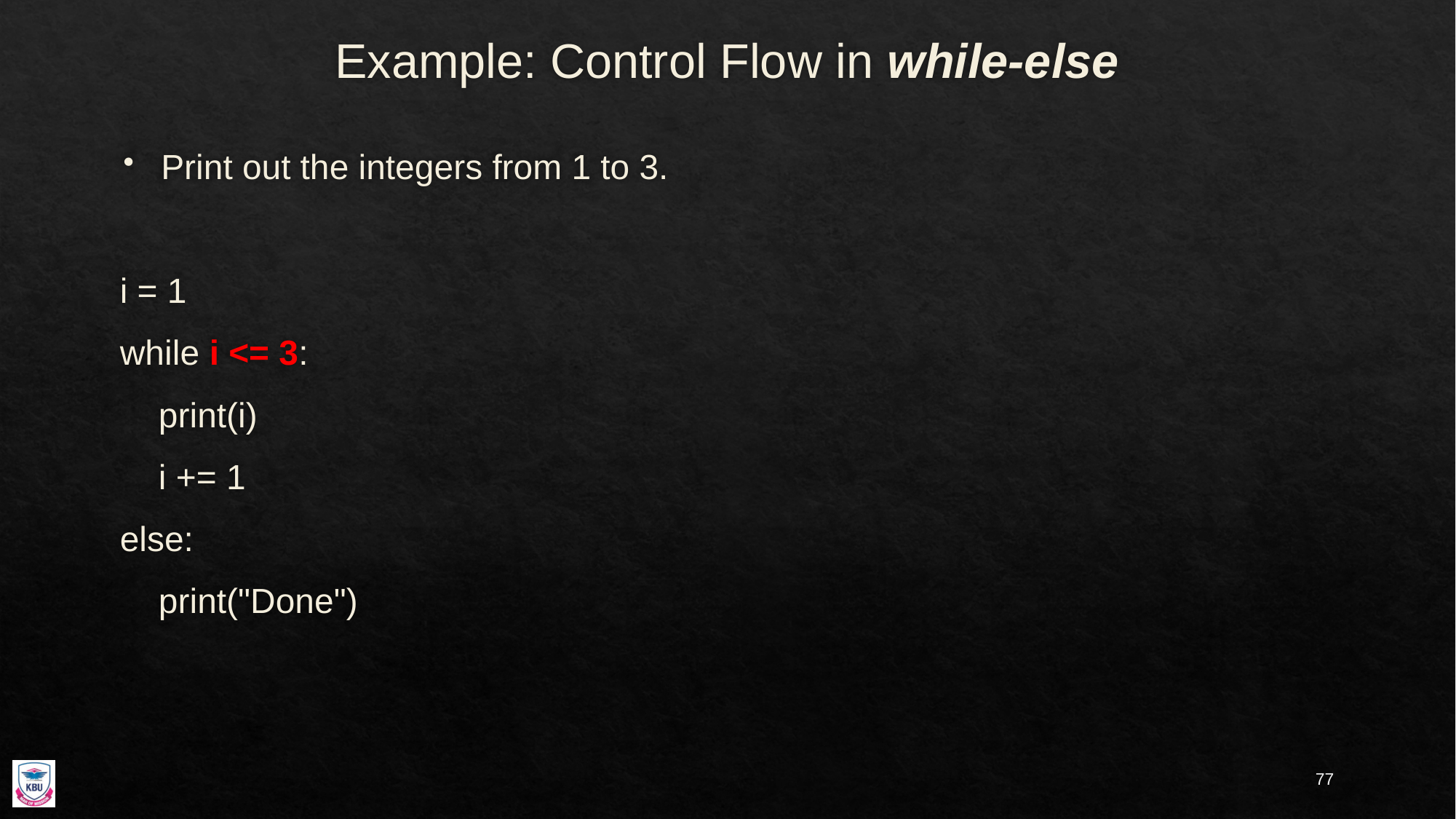

# Example: Control Flow in while-else
Print out the integers from 1 to 3.

i = 1
while i <= 3:
    print(i)
    i += 1
else:
    print("Done")
77